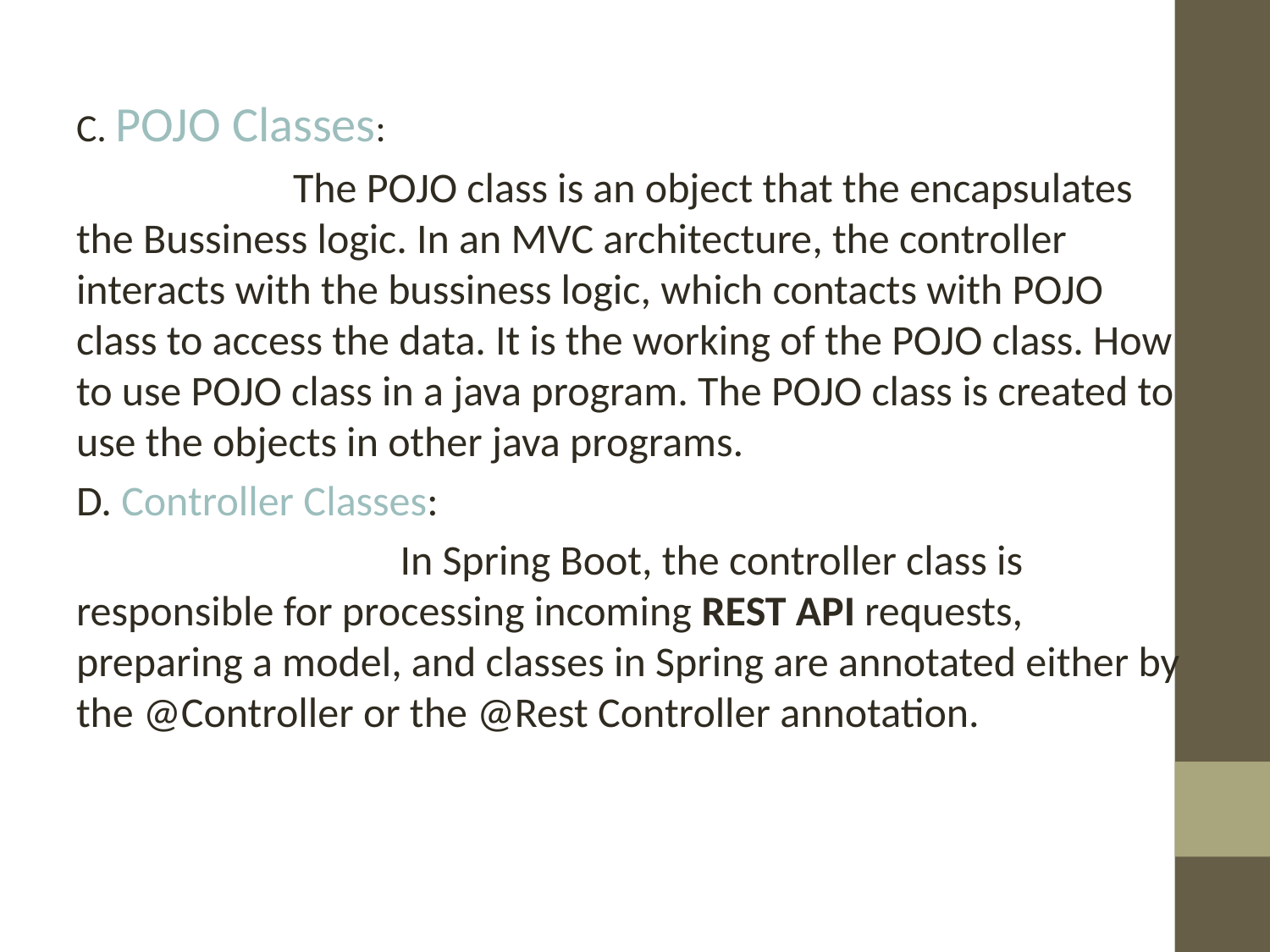

C. POJO Classes:
                         The POJO class is an object that the encapsulates the Bussiness logic. In an MVC architecture, the controller interacts with the bussiness logic, which contacts with POJO class to access the data. It is the working of the POJO class. How to use POJO class in a java program. The POJO class is created to use the objects in other java programs.
D. Controller Classes:
                                  In Spring Boot, the controller class is responsible for processing incoming REST API requests, preparing a model, and classes in Spring are annotated either by the @Controller or the @Rest Controller annotation.